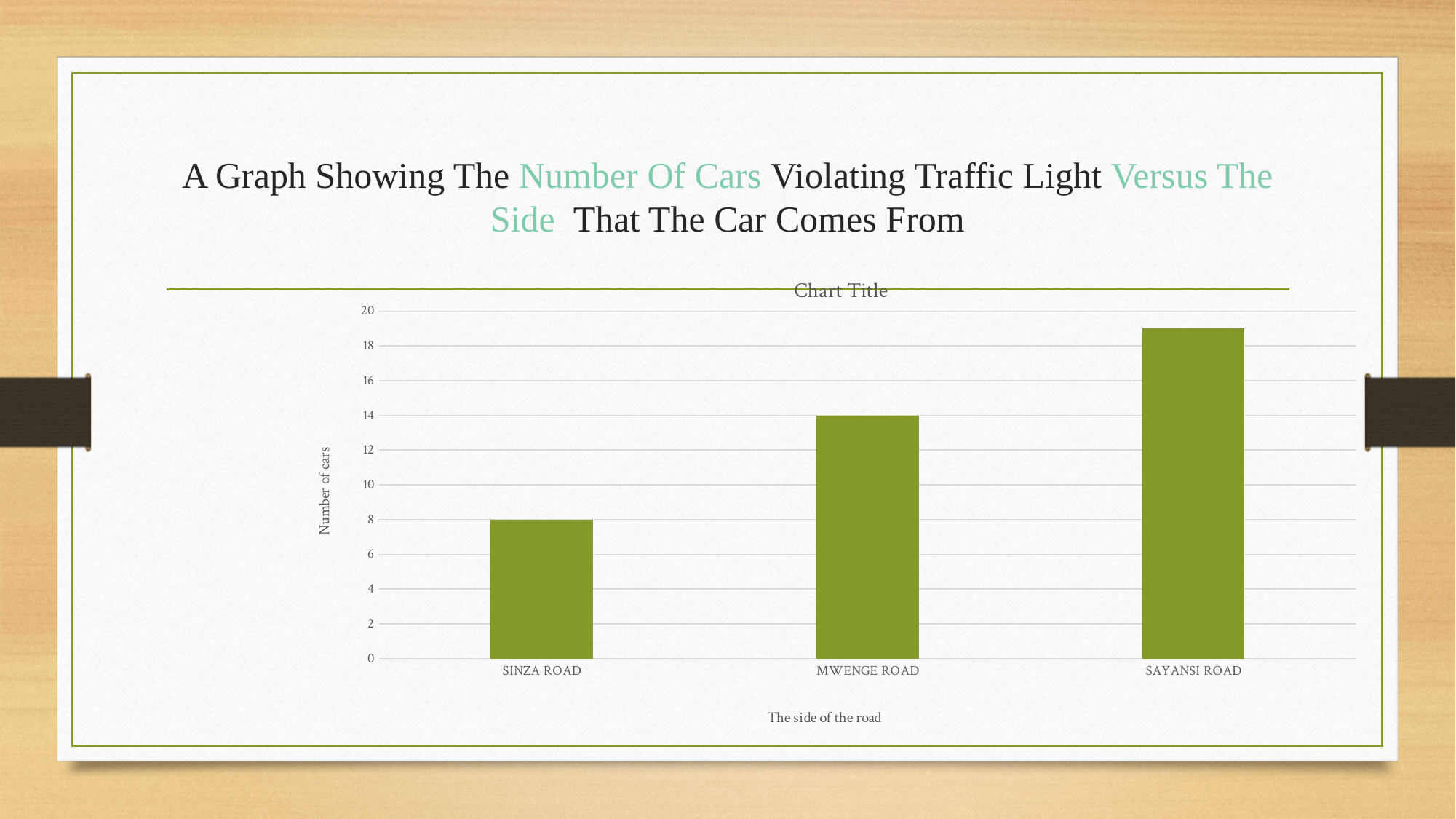

# A Graph Showing The Number Of Cars Violating Traffic Light Versus The Side  That The Car Comes From

### Chart:

| Category |  |
|---|---|
| SINZA ROAD | 8.0 |
| MWENGE ROAD | 14.0 |
| SAYANSI ROAD | 19.0 |